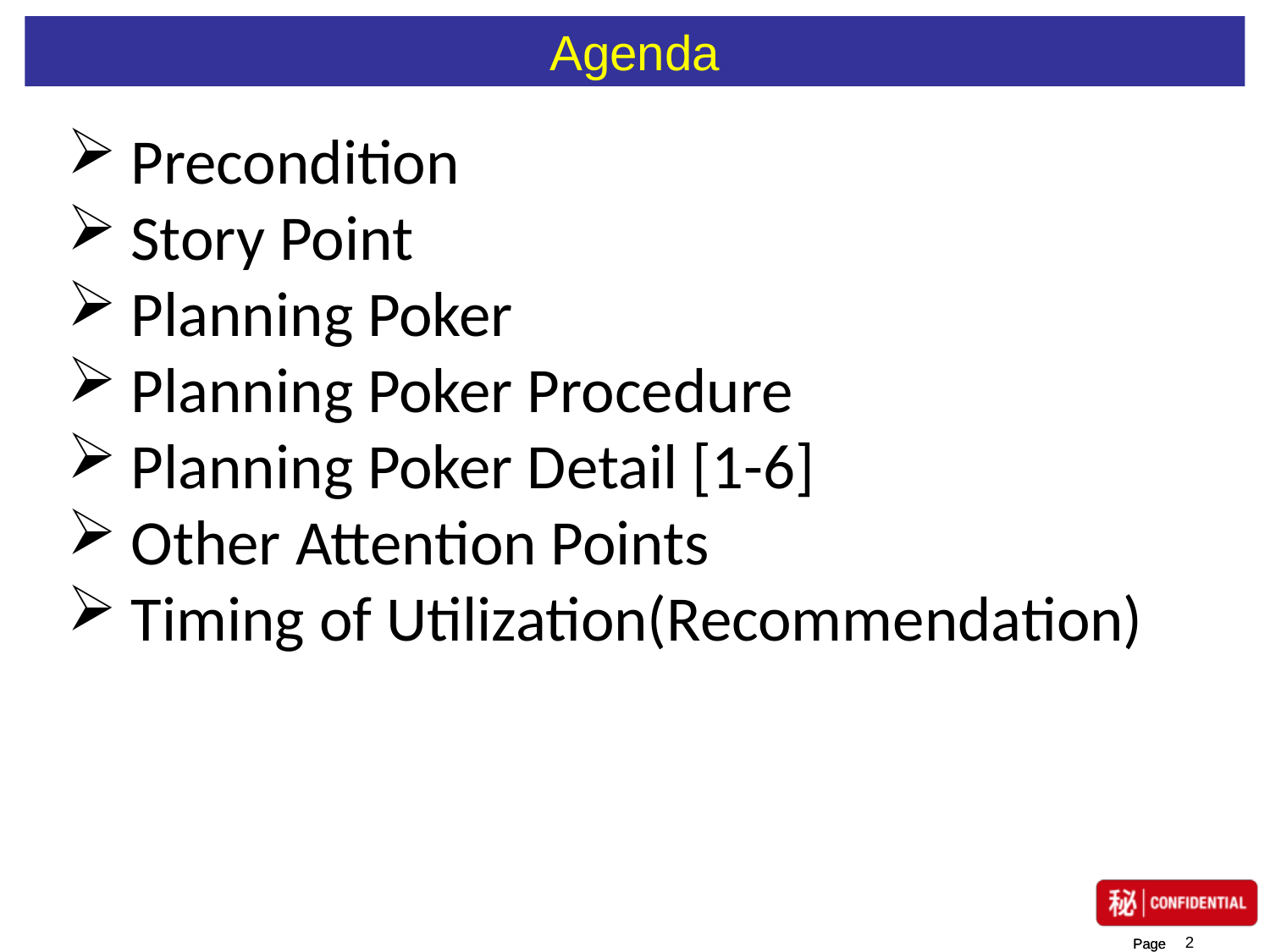

# Agenda
Precondition
Story Point
Planning Poker
Planning Poker Procedure
Planning Poker Detail [1-6]
Other Attention Points
Timing of Utilization(Recommendation)